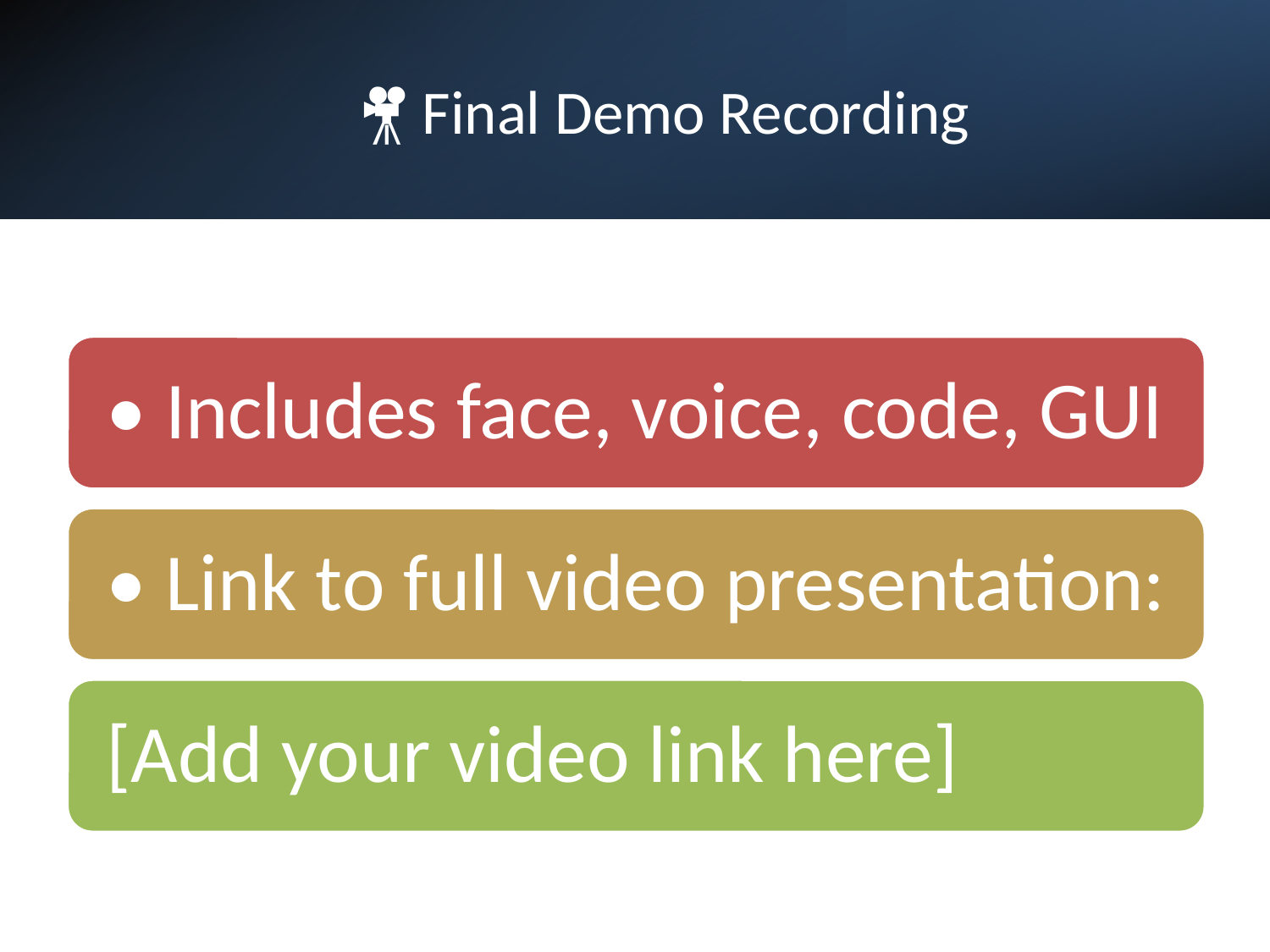

# 🎥 Final Demo Recording
• Includes face, voice, code, GUI
• Link to full video presentation:
[Add your video link here]